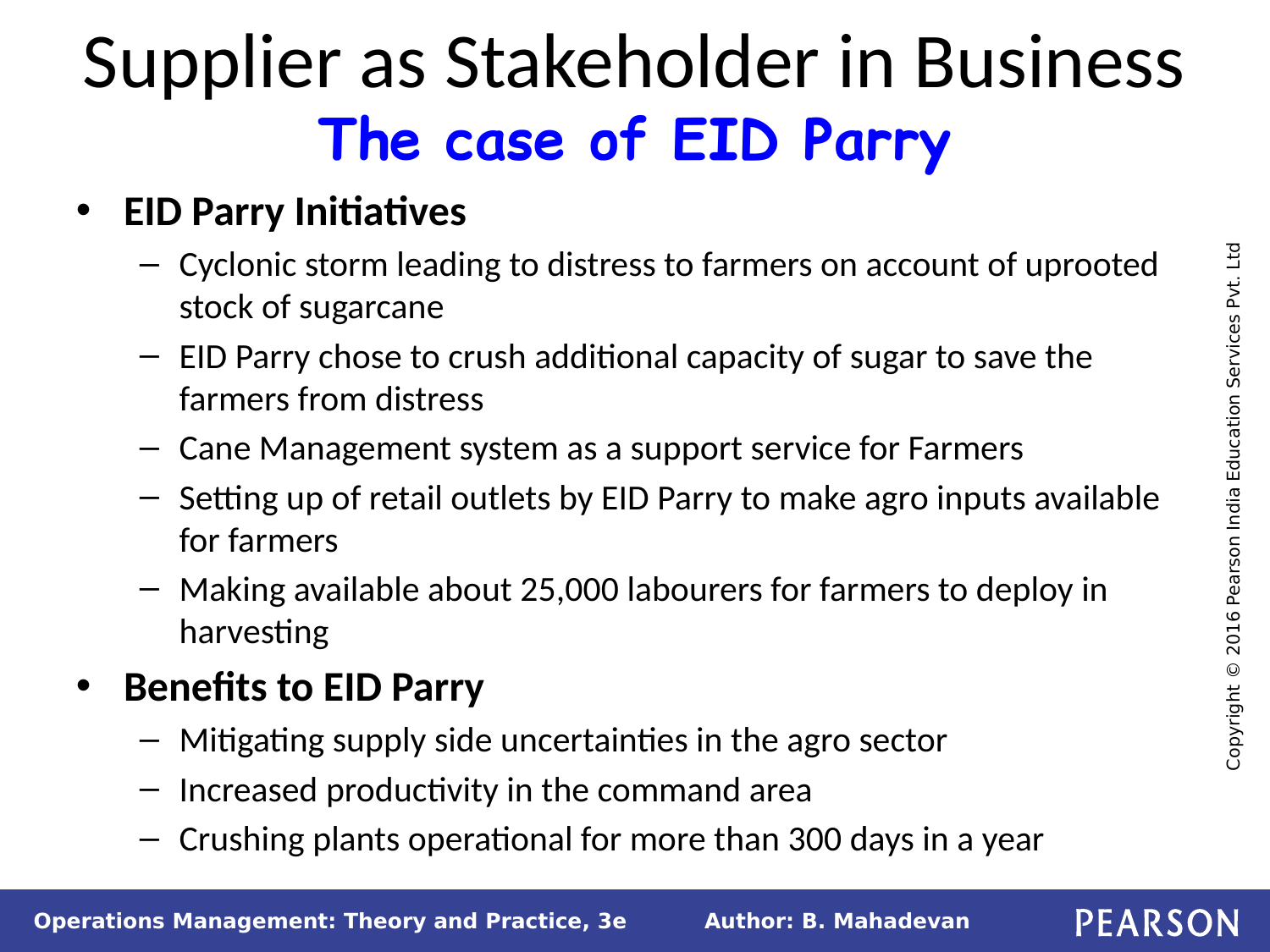

# Supplier as Stakeholder in Business The case of EID Parry
EID Parry Initiatives
Cyclonic storm leading to distress to farmers on account of uprooted stock of sugarcane
EID Parry chose to crush additional capacity of sugar to save the farmers from distress
Cane Management system as a support service for Farmers
Setting up of retail outlets by EID Parry to make agro inputs available for farmers
Making available about 25,000 labourers for farmers to deploy in harvesting
Benefits to EID Parry
Mitigating supply side uncertainties in the agro sector
Increased productivity in the command area
Crushing plants operational for more than 300 days in a year